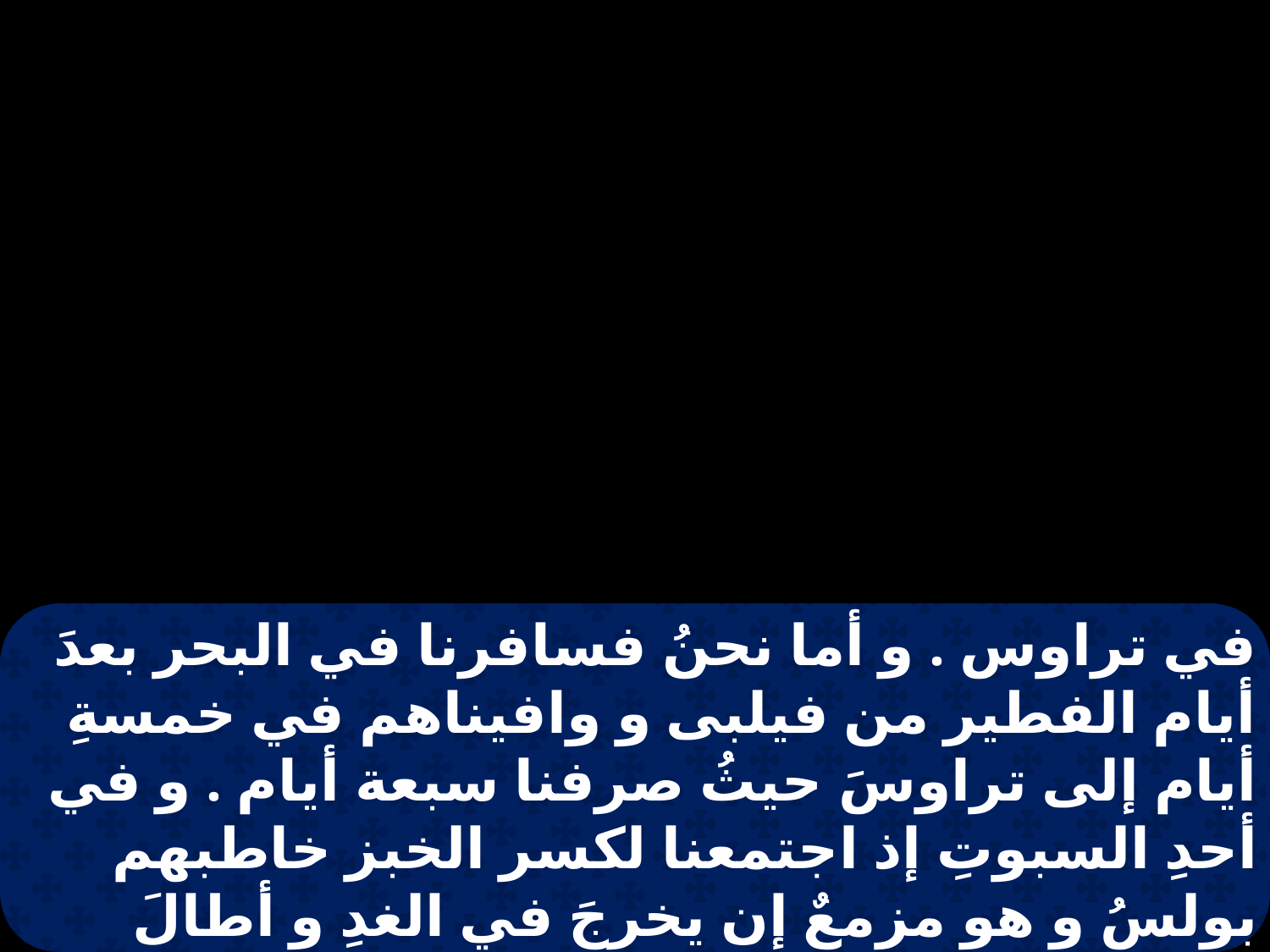

في تراوس . و أما نحنُ فسافرنا في البحر بعدَ أيام الفطير من فيلبى و وافيناهم في خمسةِ أيام إلى تراوسَ حيثُ صرفنا سبعة أيام . و في أحدِ السبوتِ إذ اجتمعنا لكسر الخبز خاطبهم بولسُ و هو مزمعٌ إن يخرجَ في الغدِ و أطالَ